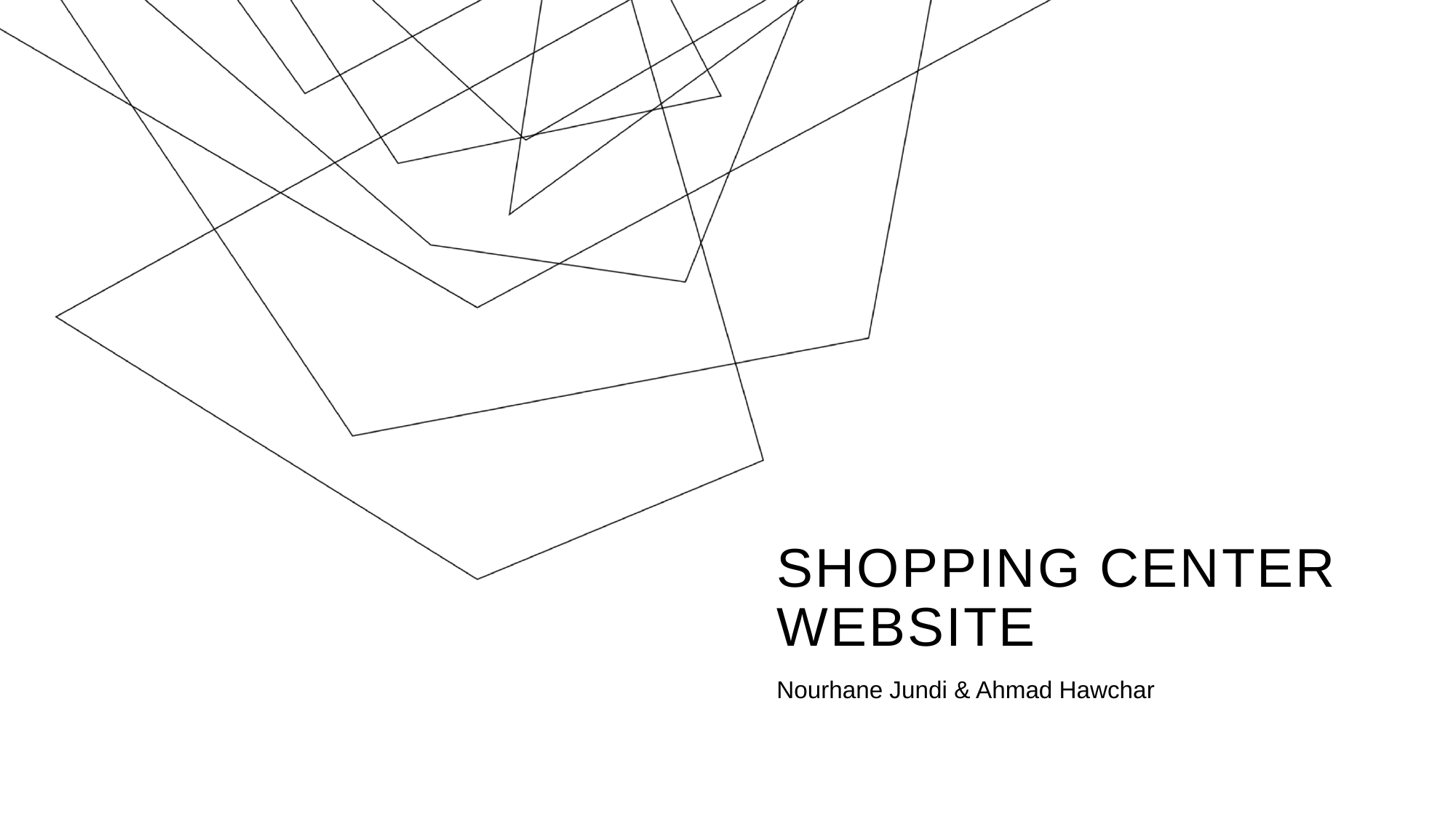

# SHOPPING CENTER WEBSITE
Nourhane Jundi & Ahmad Hawchar